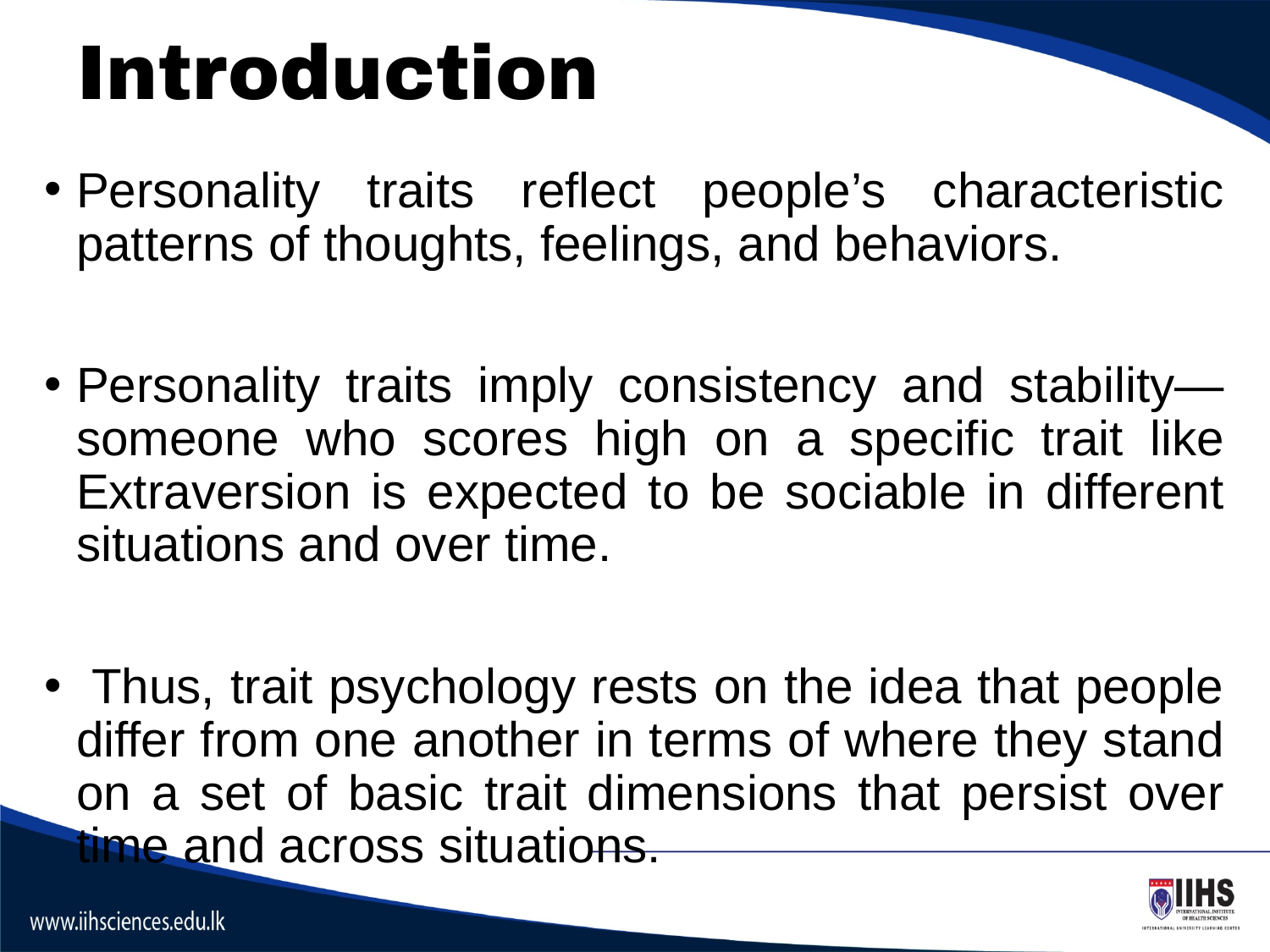

# Introduction
Personality traits reflect people’s characteristic patterns of thoughts, feelings, and behaviors.

Personality traits imply consistency and stability—someone who scores high on a specific trait like Extraversion is expected to be sociable in different situations and over time.

 Thus, trait psychology rests on the idea that people differ from one another in terms of where they stand on a set of basic trait dimensions that persist over time and across situations.